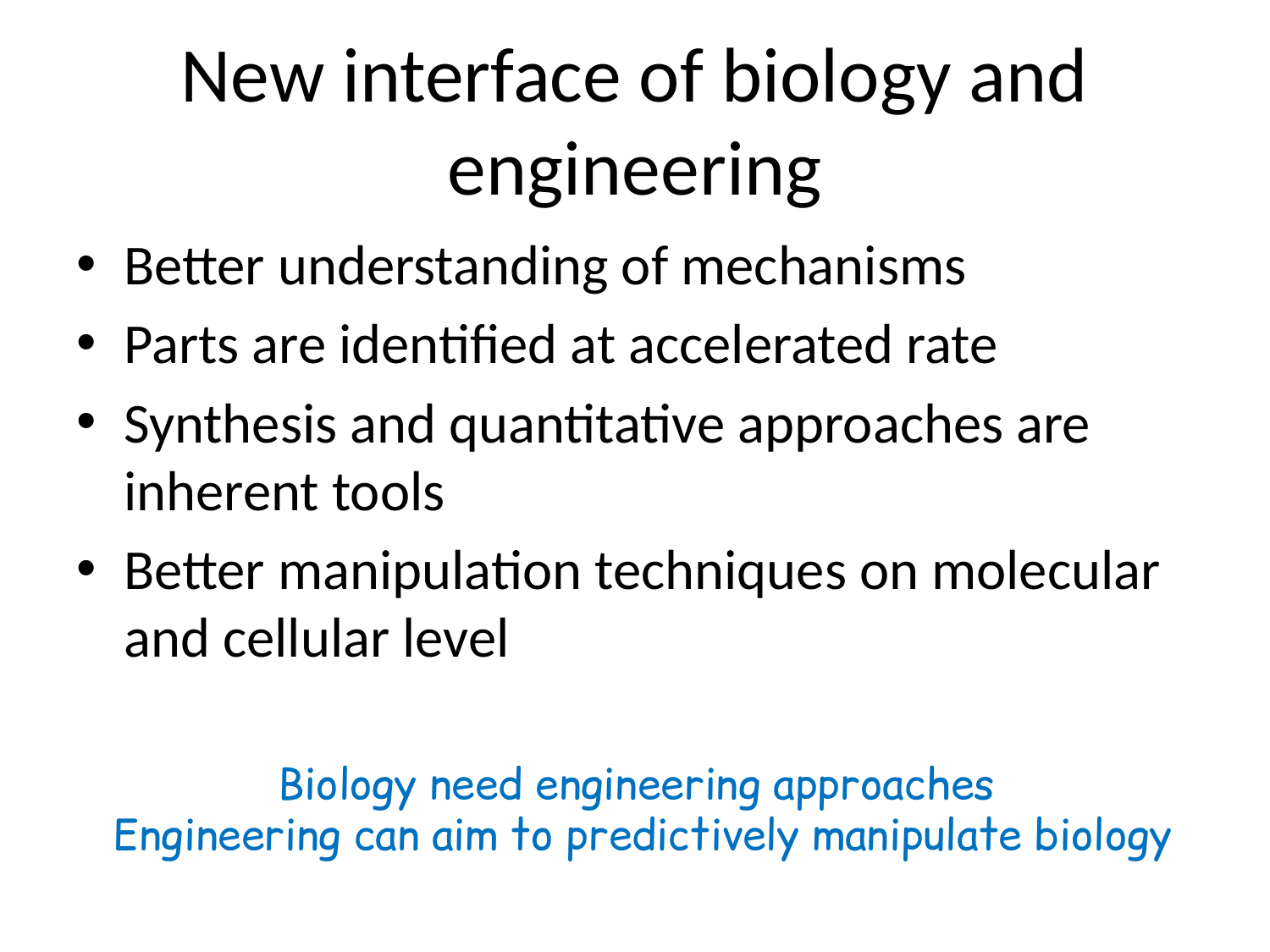

# New interface of biology and engineering
Better understanding of mechanisms
Parts are identified at accelerated rate
Synthesis and quantitative approaches are inherent tools
Better manipulation techniques on molecular and cellular level

Biology need engineering approaches
Engineering can aim to predictively manipulate biology